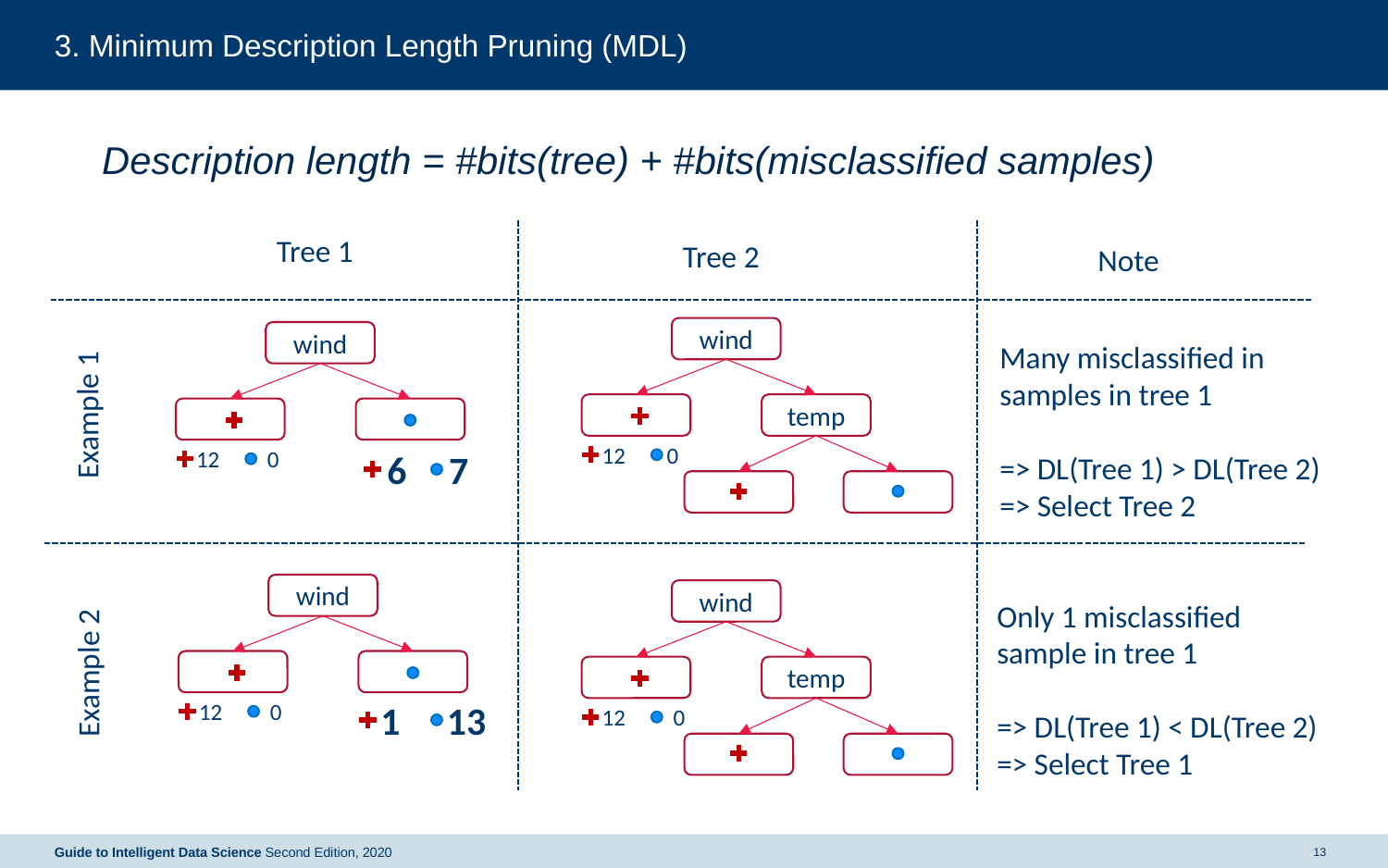

# 3. Minimum Description Length Pruning (MDL)
Description length = #bits(tree) + #bits(misclassified samples)
Tree 1
Tree 2
Note
wind

temp

12
0

wind

12
0
6
7

Many misclassified in samples in tree 1

=> DL(Tree 1) > DL(Tree 2)
=> Select Tree 2
Example 1
wind

 1
13
12
0

wind

temp

12
0

Only 1 misclassified sample in tree 1

=> DL(Tree 1) < DL(Tree 2)
=> Select Tree 1
Example 2
Guide to Intelligent Data Science Second Edition, 2020
13